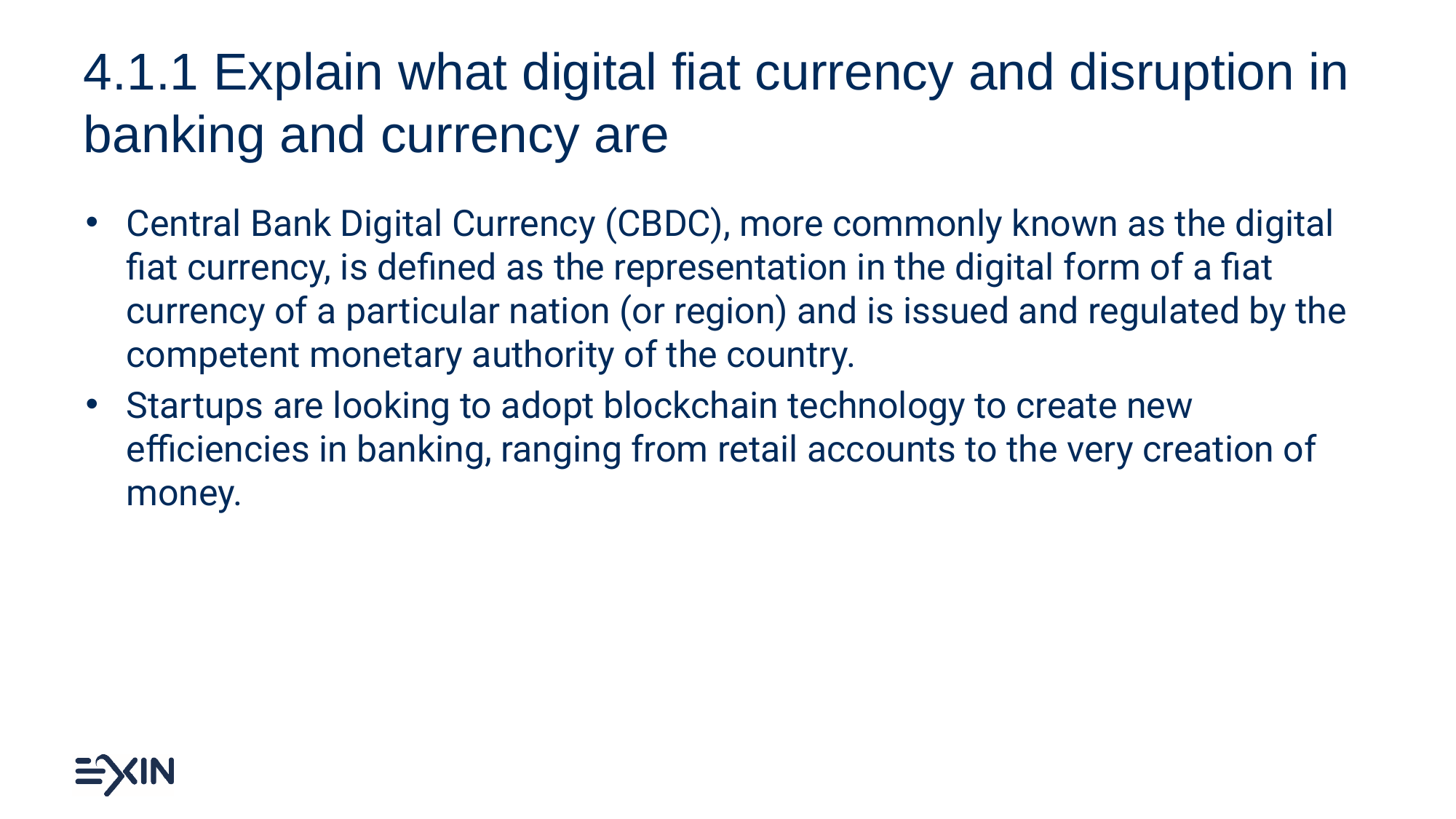

# 4.1.1 Explain what digital fiat currency and disruption in banking and currency are
Central Bank Digital Currency (CBDC), more commonly known as the digital fiat currency, is defined as the representation in the digital form of a fiat currency of a particular nation (or region) and is issued and regulated by the competent monetary authority of the country.
Startups are looking to adopt blockchain technology to create new efficiencies in banking, ranging from retail accounts to the very creation of money.